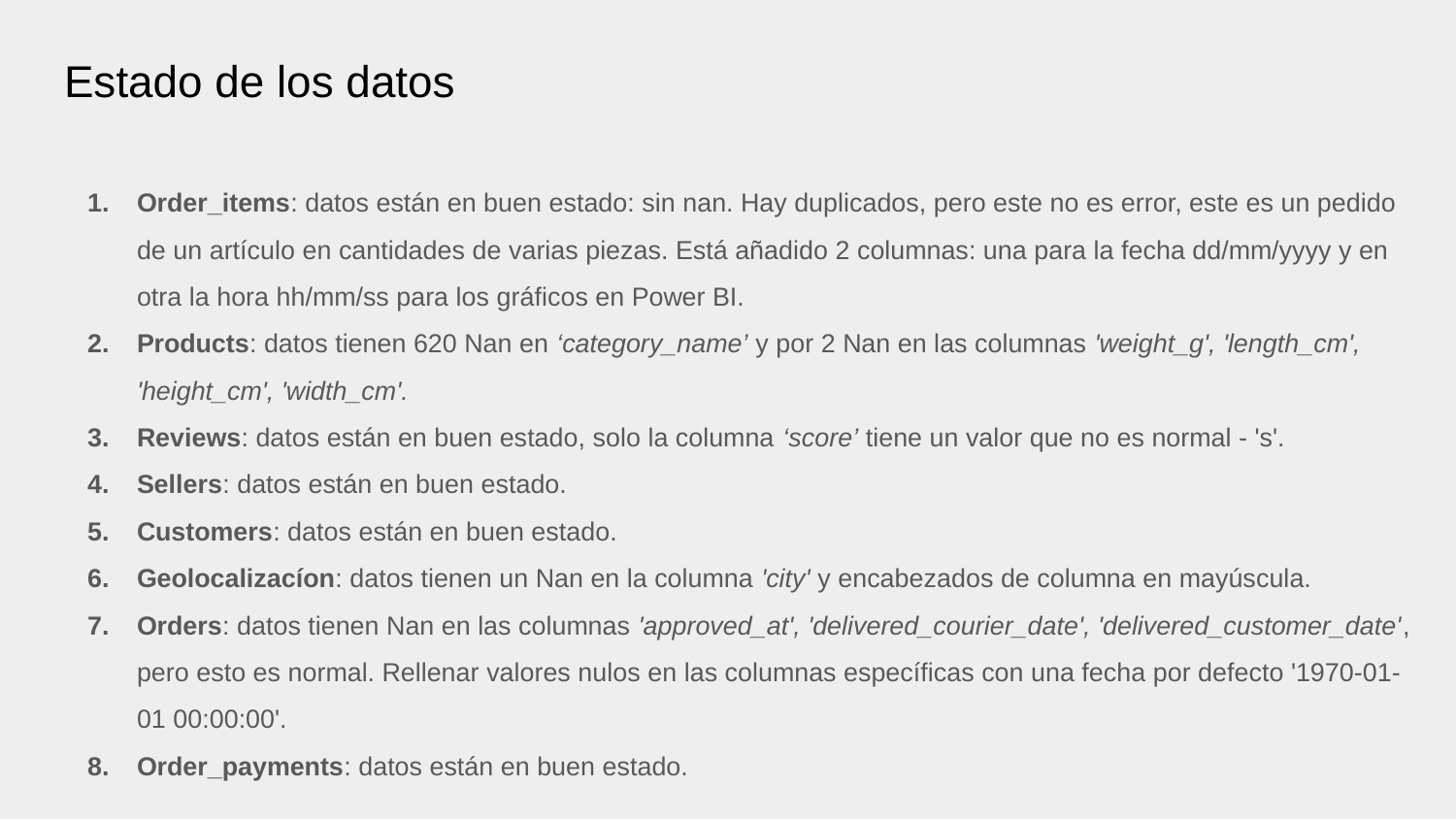

# Estado de los datos
Order_items: datos están en buen estado: sin nan. Hay duplicados, pero este no es error, este es un pedido de un artículo en cantidades de varias piezas. Está añadido 2 columnas: una para la fecha dd/mm/yyyy y en otra la hora hh/mm/ss para los gráficos en Power BI.
Products: datos tienen 620 Nan en ‘category_name’ y por 2 Nan en las columnas 'weight_g', 'length_cm', 'height_cm', 'width_cm'.
Reviews: datos están en buen estado, solo la columna ‘score’ tiene un valor que no es normal - 's'.
Sellers: datos están en buen estado.
Customers: datos están en buen estado.
Geolocalizacíon: datos tienen un Nan en la columna 'city' y encabezados de columna en mayúscula.
Orders: datos tienen Nan en las columnas 'approved_at', 'delivered_courier_date', 'delivered_customer_date', pero esto es normal. Rellenar valores nulos en las columnas específicas con una fecha por defecto '1970-01-01 00:00:00'.
Order_payments: datos están en buen estado.